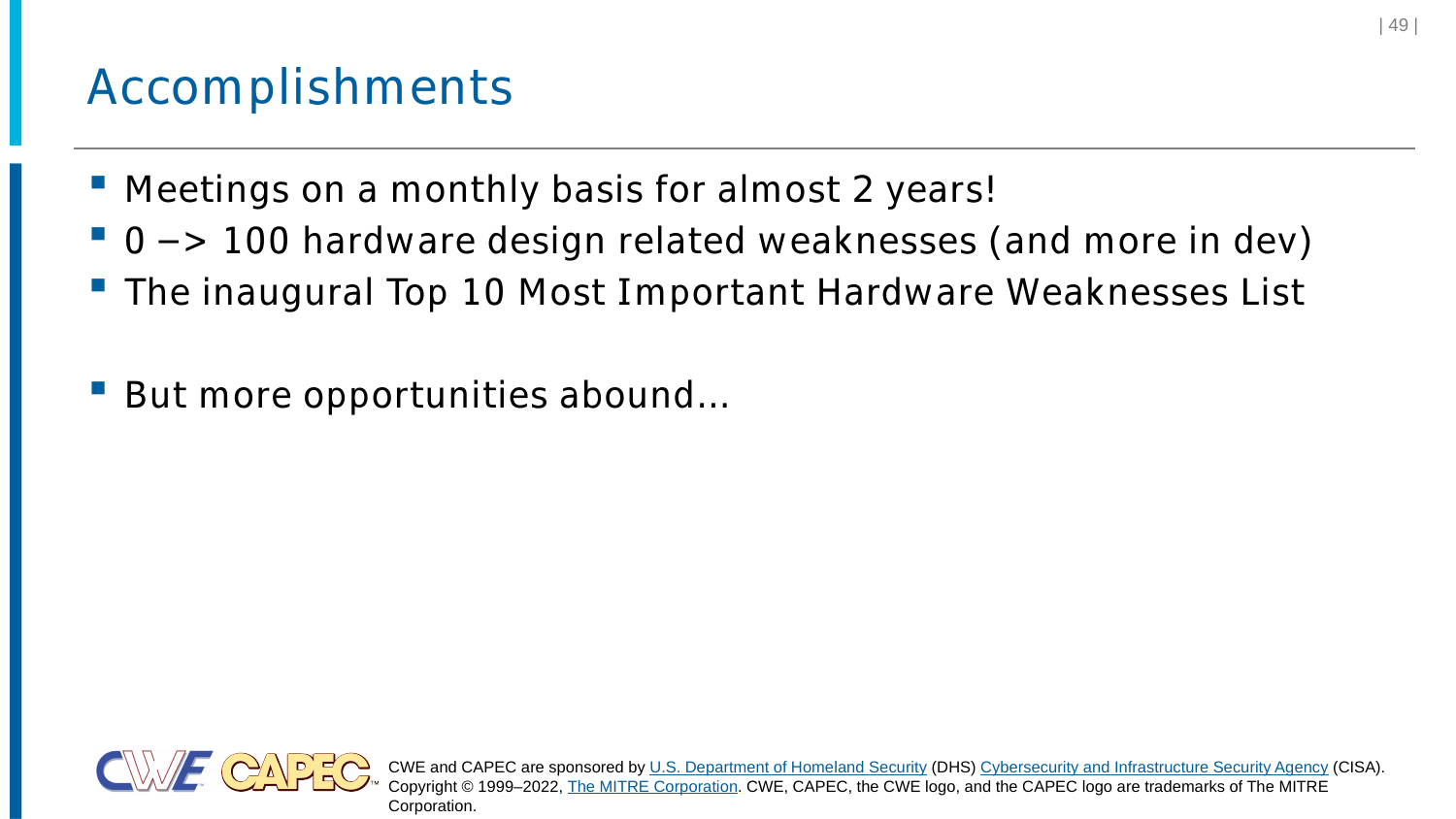

| 49 |
# Accomplishments
Meetings on a monthly basis for almost 2 years!
0 –> 100 hardware design related weaknesses (and more in dev)
The inaugural Top 10 Most Important Hardware Weaknesses List

But more opportunities abound...